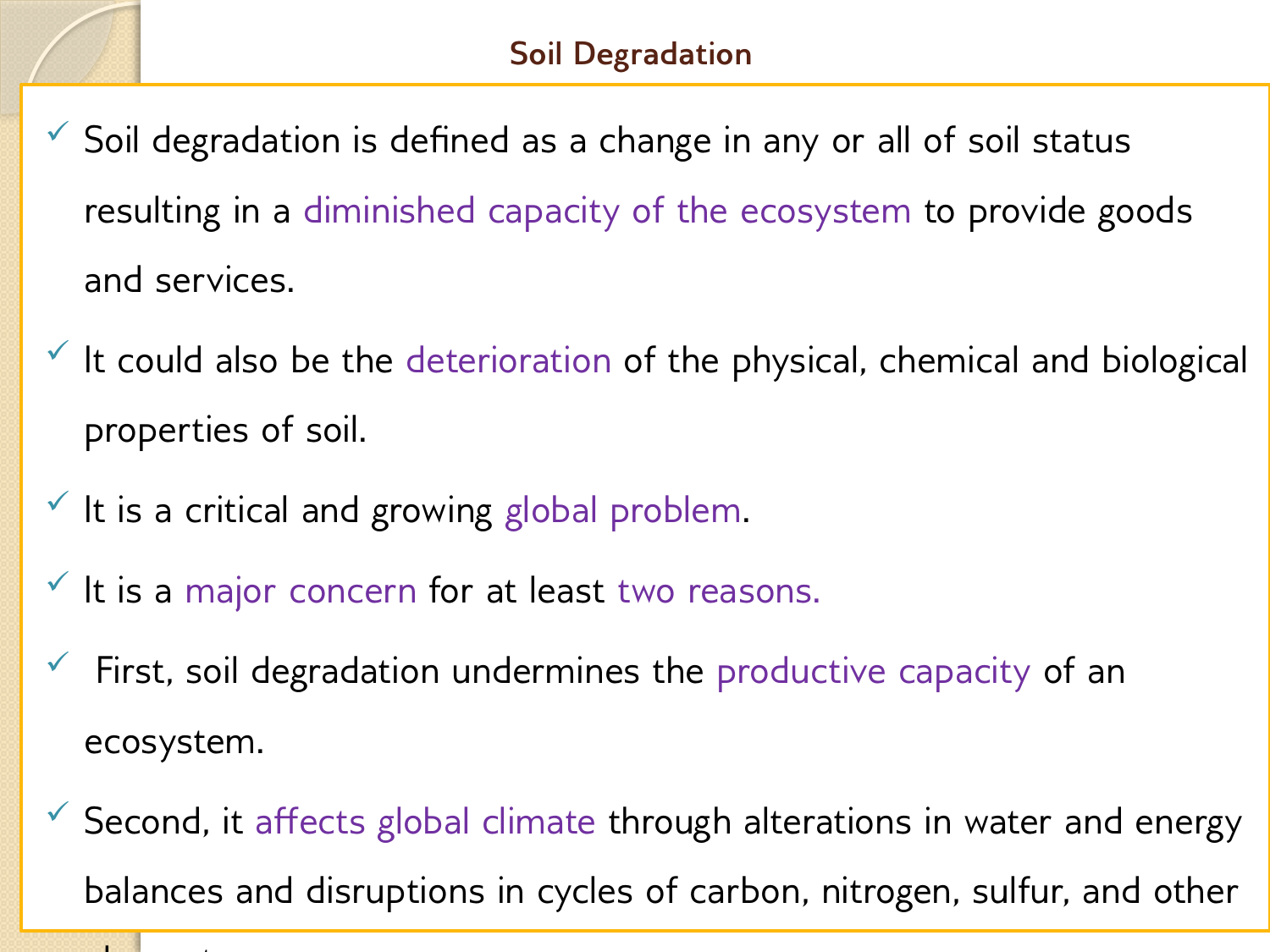

# Soil Degradation
Soil degradation is defined as a change in any or all of soil status resulting in a diminished capacity of the ecosystem to provide goods and services.
It could also be the deterioration of the physical, chemical and biological properties of soil.
It is a critical and growing global problem.
It is a major concern for at least two reasons.
 First, soil degradation undermines the productive capacity of an ecosystem.
Second, it affects global climate through alterations in water and energy balances and disruptions in cycles of carbon, nitrogen, sulfur, and other elements.
18